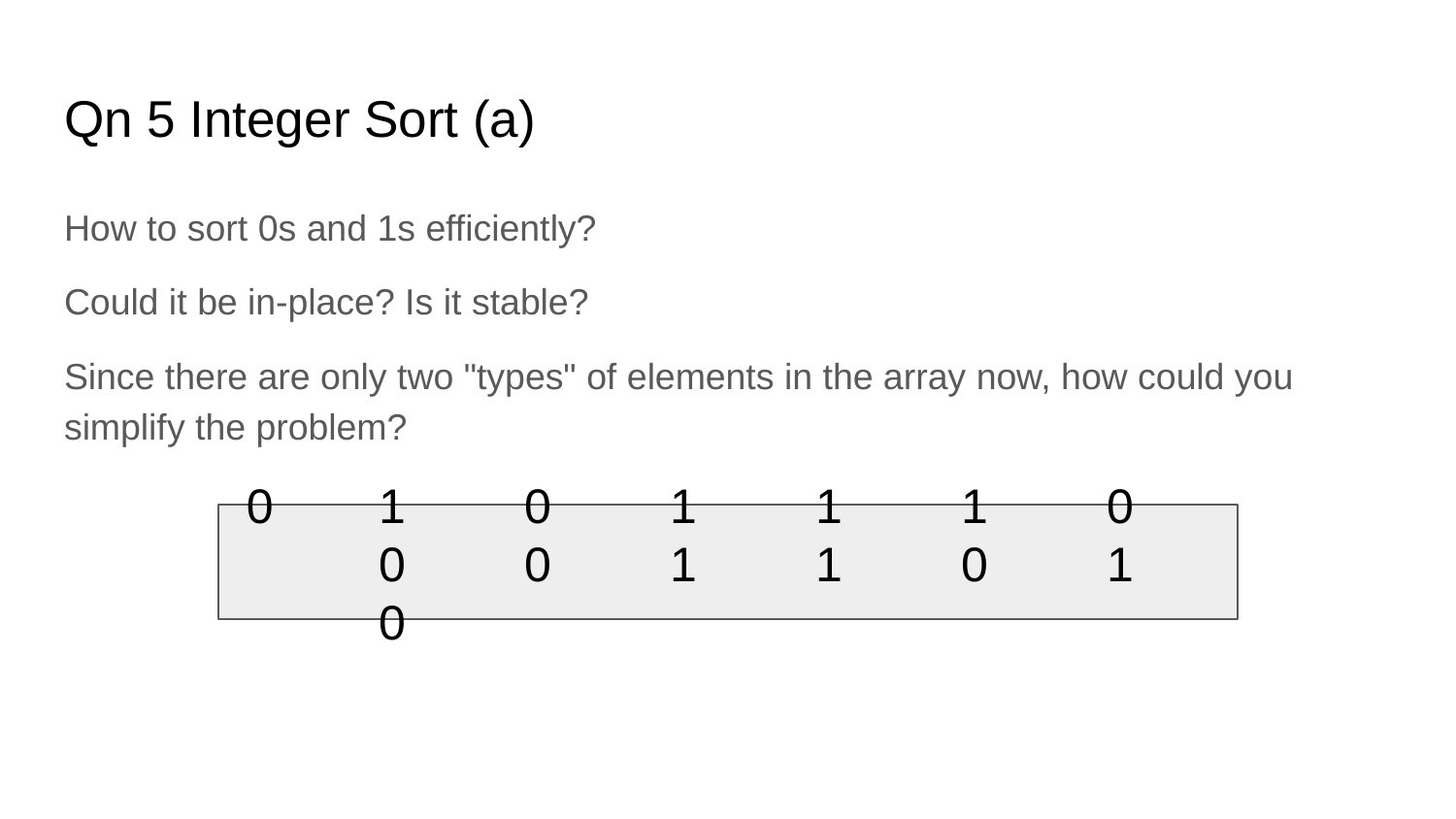

# Qn 5 Integer Sort (a)
How to sort 0s and 1s efficiently?
Could it be in-place? Is it stable?
Since there are only two "types" of elements in the array now, how could you simplify the problem?

 0	1	0	1	1	1	0	0	0	1	1	0	1	0